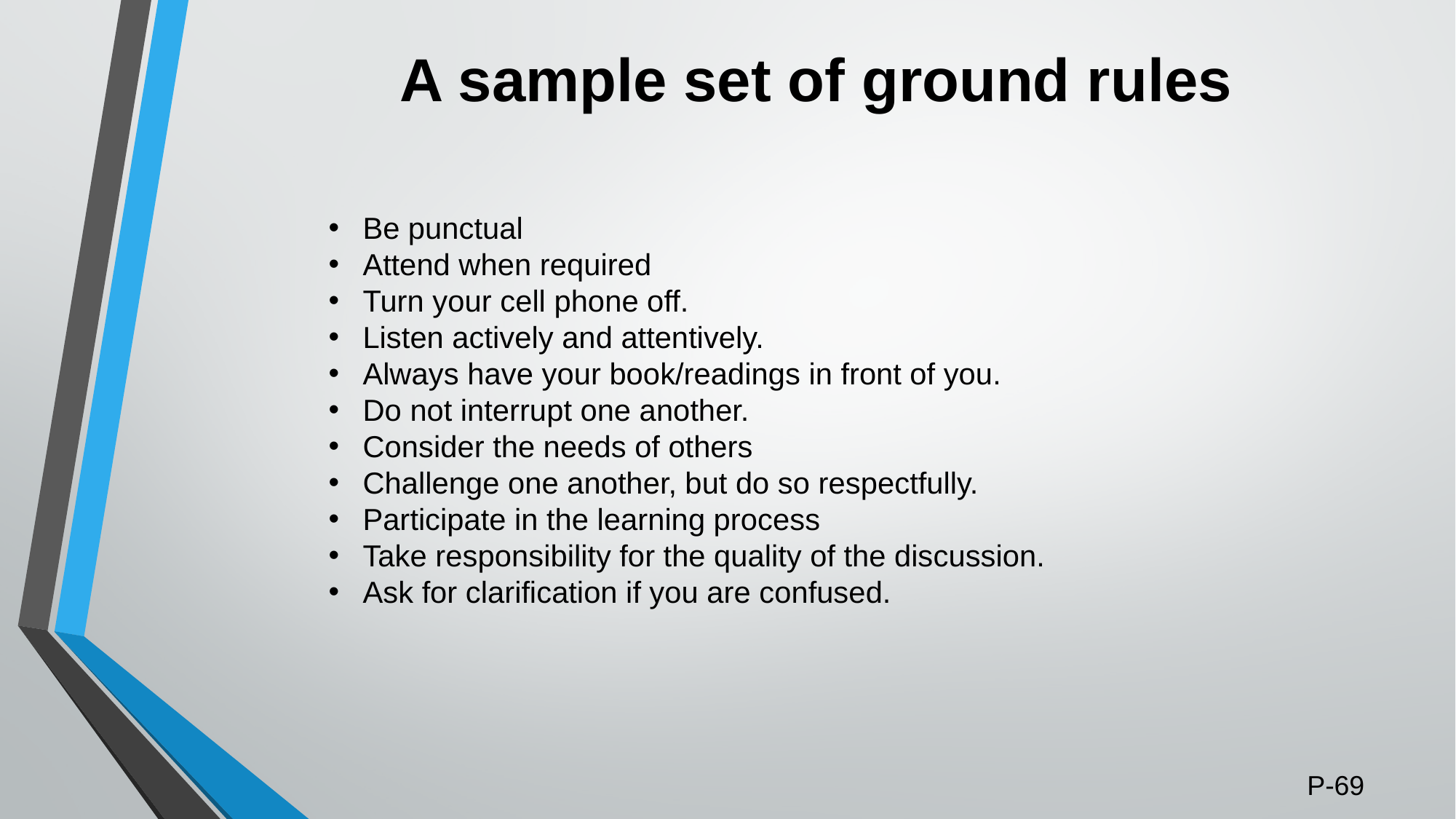

# A sample set of ground rules
Be punctual
Attend when required
Turn your cell phone off.
Listen actively and attentively.
Always have your book/readings in front of you.
Do not interrupt one another.
Consider the needs of others
Challenge one another, but do so respectfully.
Participate in the learning process
Take responsibility for the quality of the discussion.
Ask for clarification if you are confused.

P-69